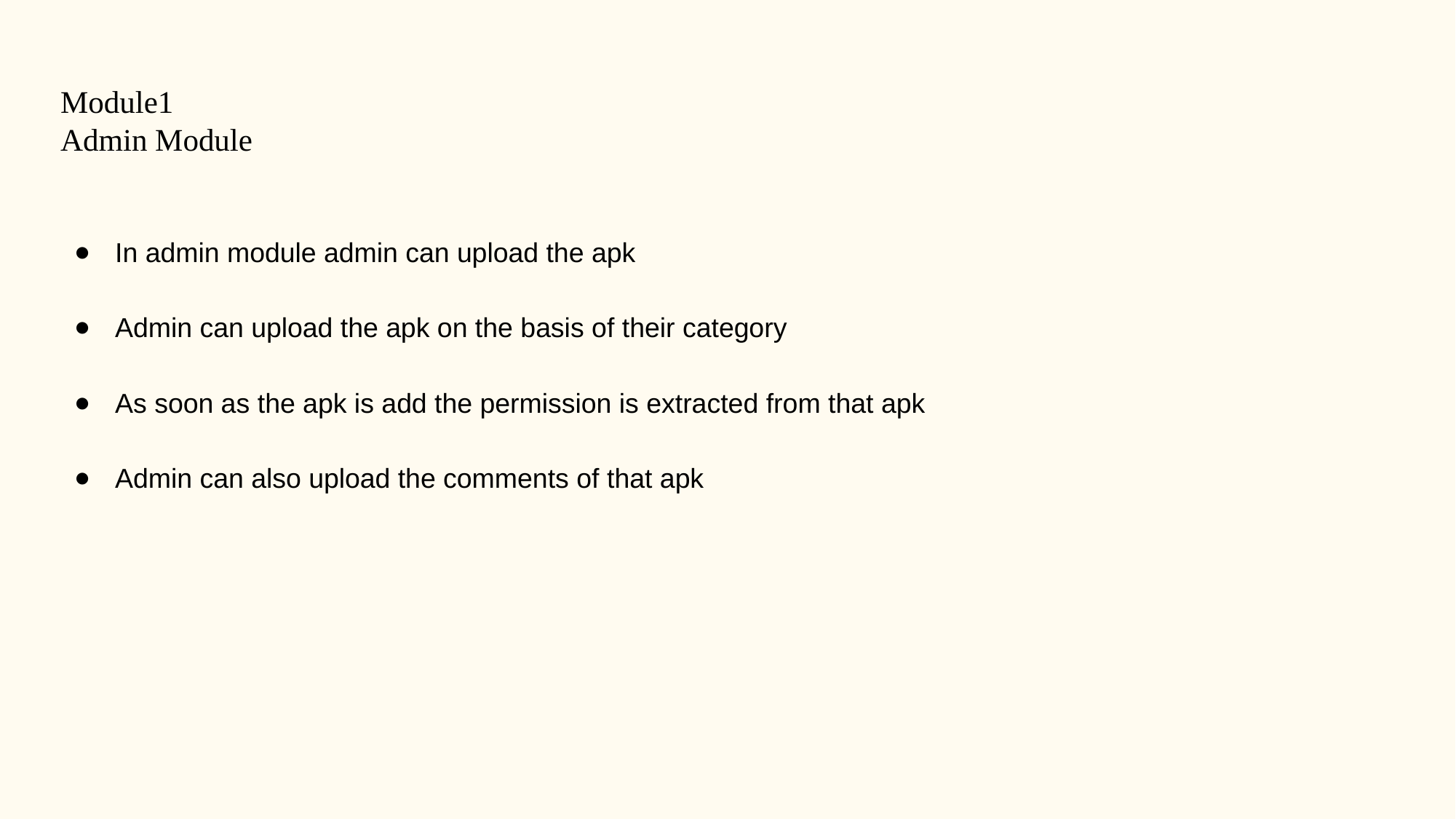

# Module1 Admin Module

In admin module admin can upload the apk

Admin can upload the apk on the basis of their category

As soon as the apk is add the permission is extracted from that apk

Admin can also upload the comments of that apk